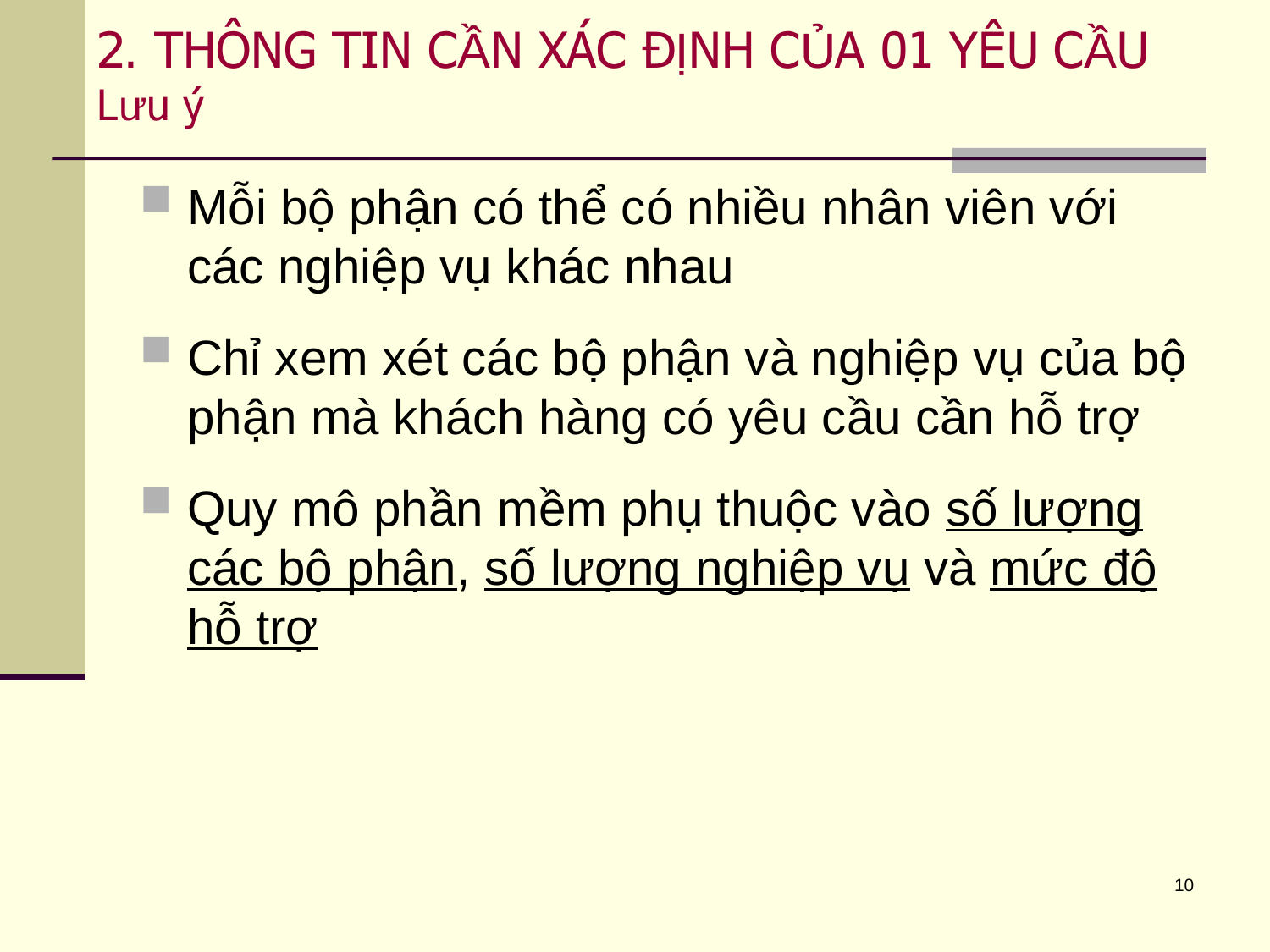

# 2. THÔNG TIN CẦN XÁC ĐỊNH CỦA 01 YÊU CẦU Lưu ý
Mỗi bộ phận có thể có nhiều nhân viên với các nghiệp vụ khác nhau
Chỉ xem xét các bộ phận và nghiệp vụ của bộ phận mà khách hàng có yêu cầu cần hỗ trợ
Quy mô phần mềm phụ thuộc vào số lượng các bộ phận, số lượng nghiệp vụ và mức độ hỗ trợ
10